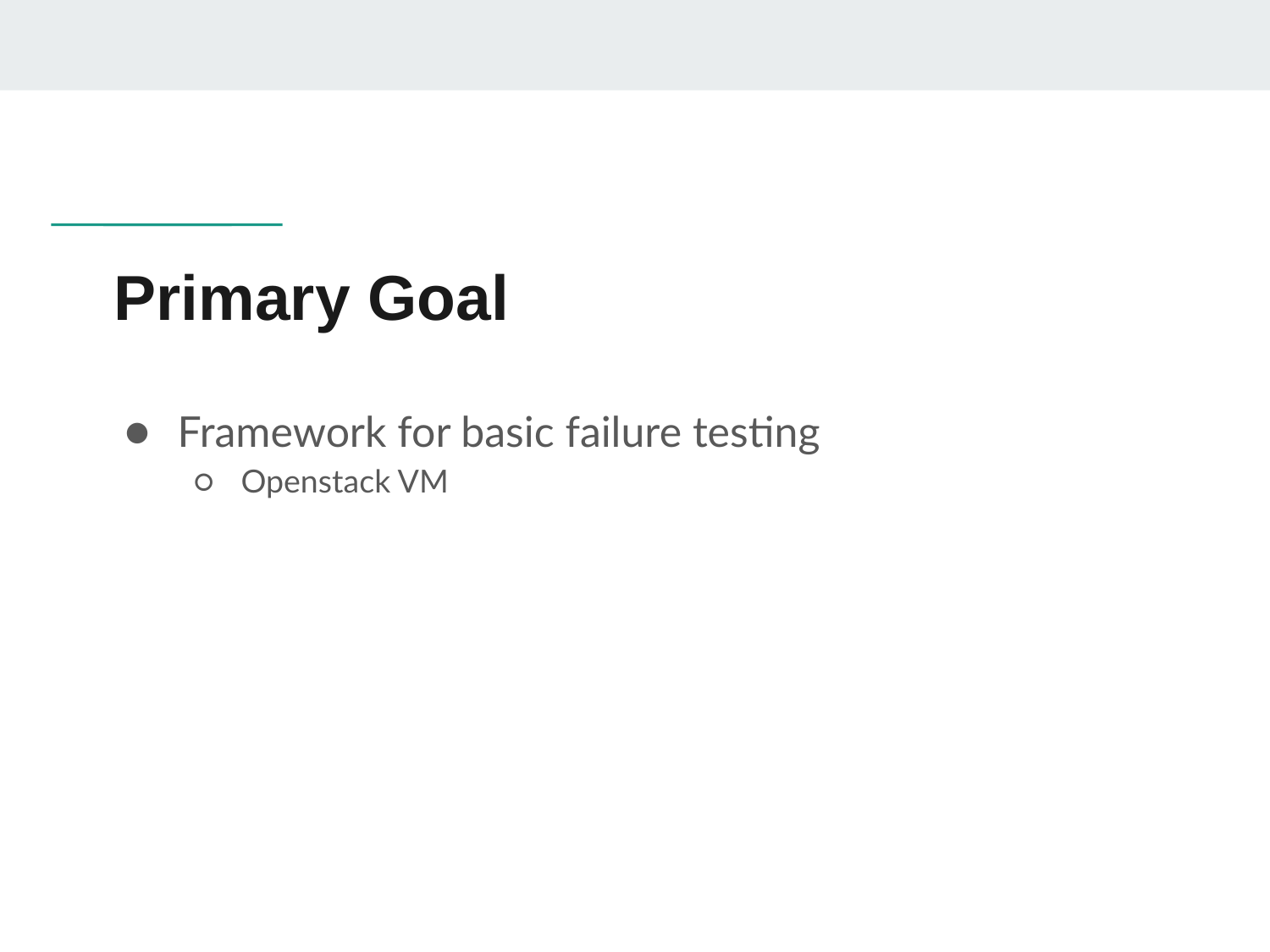

# Primary Goal
Framework for basic failure testing
Openstack VM